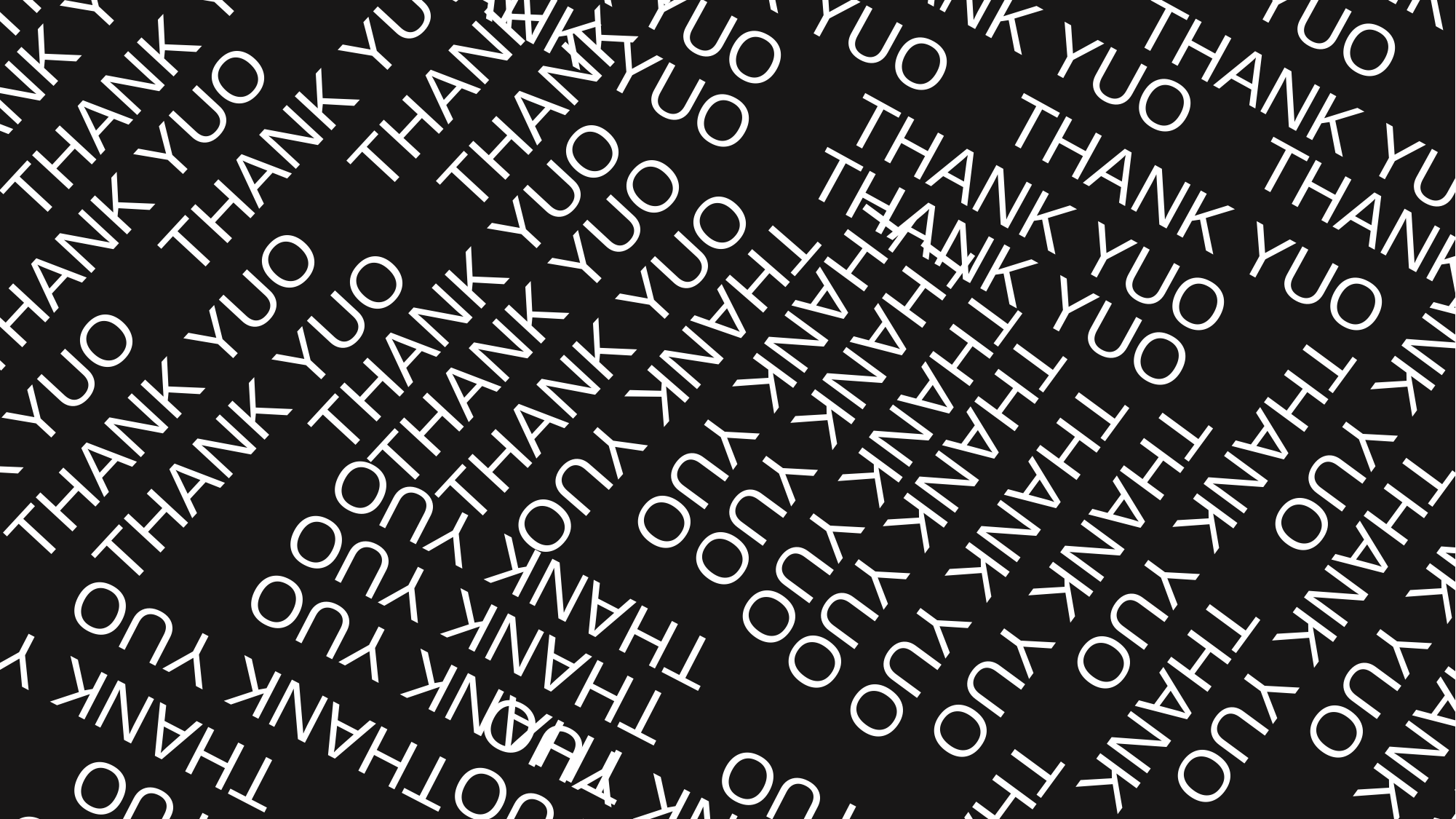

THANK YUO
THANK YUO
THANK YUO
THANK YUO
THANK YUO
THANK YUO
THANK YUO
THANK YUO
THANK YUO
THANK YUO
THANK YUO
THANK YUO
THANK YUO
THANK YUO
THANK YUO
THANK YUO
THANK YUO
THANK YUO
THANK YUO
THANK YUO
THANK YUO
THANK YUO
THANK YUO
THANK YUO
THANK YUO
THANK YUO
THANK YUO
THANK YUO
THANK YUO
THANK YUO
THANK YUO
THANK YUO
THANK YUO
THANK YUO
THANK YUO
THANK YUO
THANK YUO
THANK YUO
THANK YUO
THANK YUO
THANK YUO
THANK YUO
THANK YUO
THANK YUO
THANK YUO
THANK YUO
THANK YUO
THANK YUO
THANK YUO